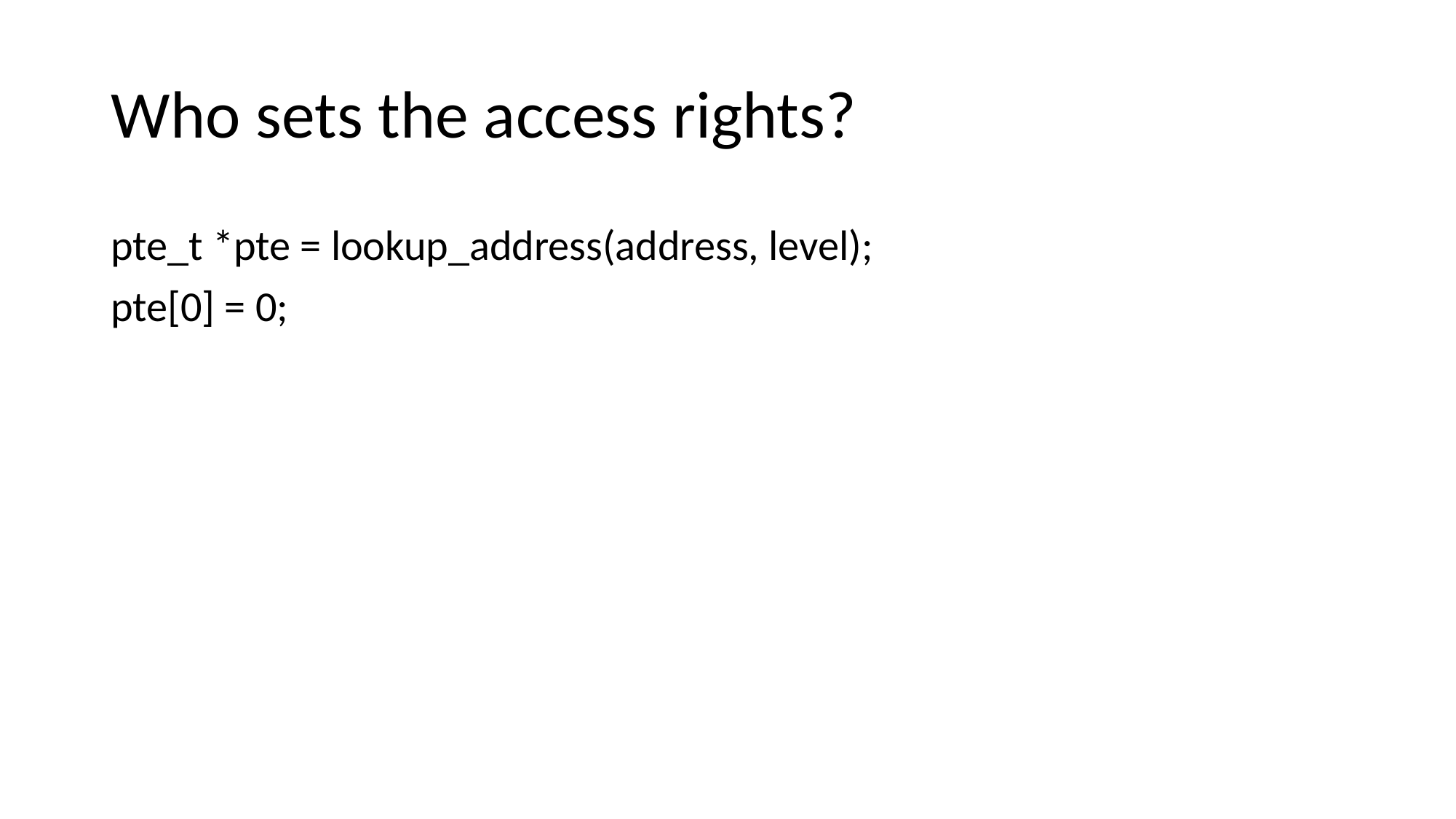

# Who sets the access rights?
pte_t *pte = lookup_address(address, level);
pte[0] = 0;